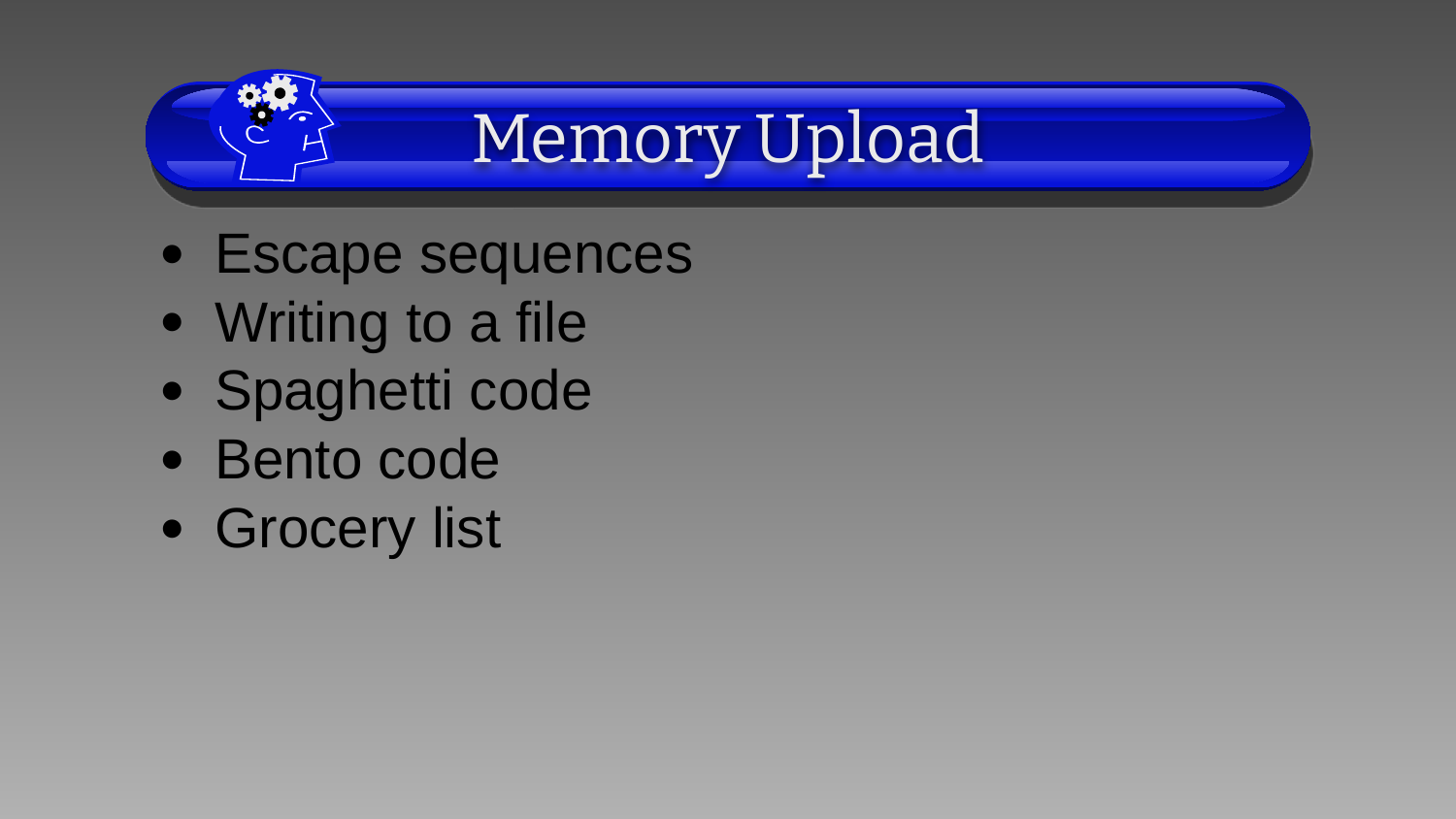

0

# Memory Upload

Escape sequences
Writing to a file
Spaghetti code
Bento code
Grocery list